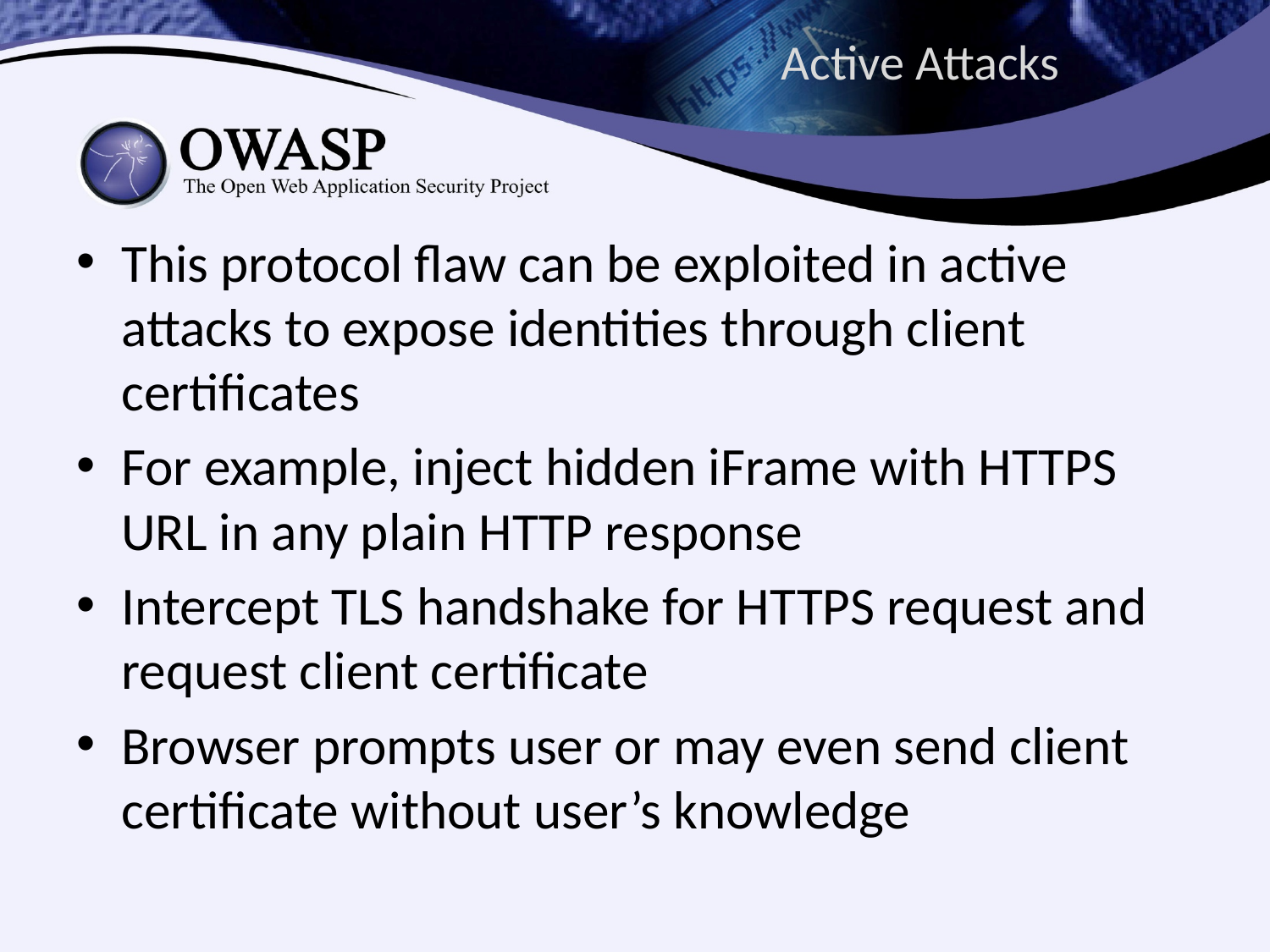

# Active Attacks
This protocol flaw can be exploited in active attacks to expose identities through client certificates
For example, inject hidden iFrame with HTTPS URL in any plain HTTP response
Intercept TLS handshake for HTTPS request and request client certificate
Browser prompts user or may even send client certificate without user’s knowledge